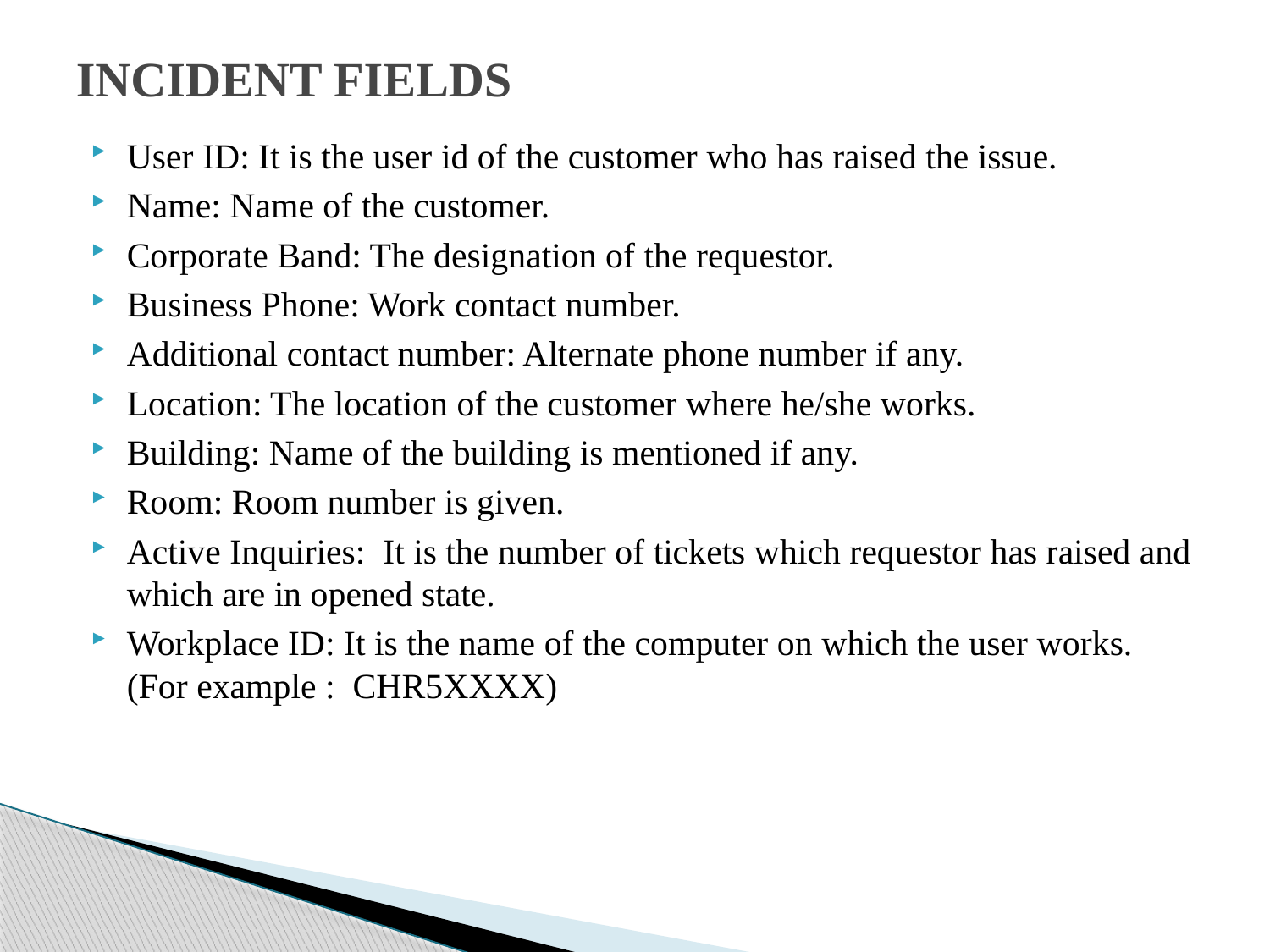

# INCIDENT FIELDS
User ID: It is the user id of the customer who has raised the issue.
Name: Name of the customer.
Corporate Band: The designation of the requestor.
Business Phone: Work contact number.
Additional contact number: Alternate phone number if any.
Location: The location of the customer where he/she works.
Building: Name of the building is mentioned if any.
Room: Room number is given.
Active Inquiries:  It is the number of tickets which requestor has raised and which are in opened state.
Workplace ID: It is the name of the computer on which the user works. (For example :  CHR5XXXX)